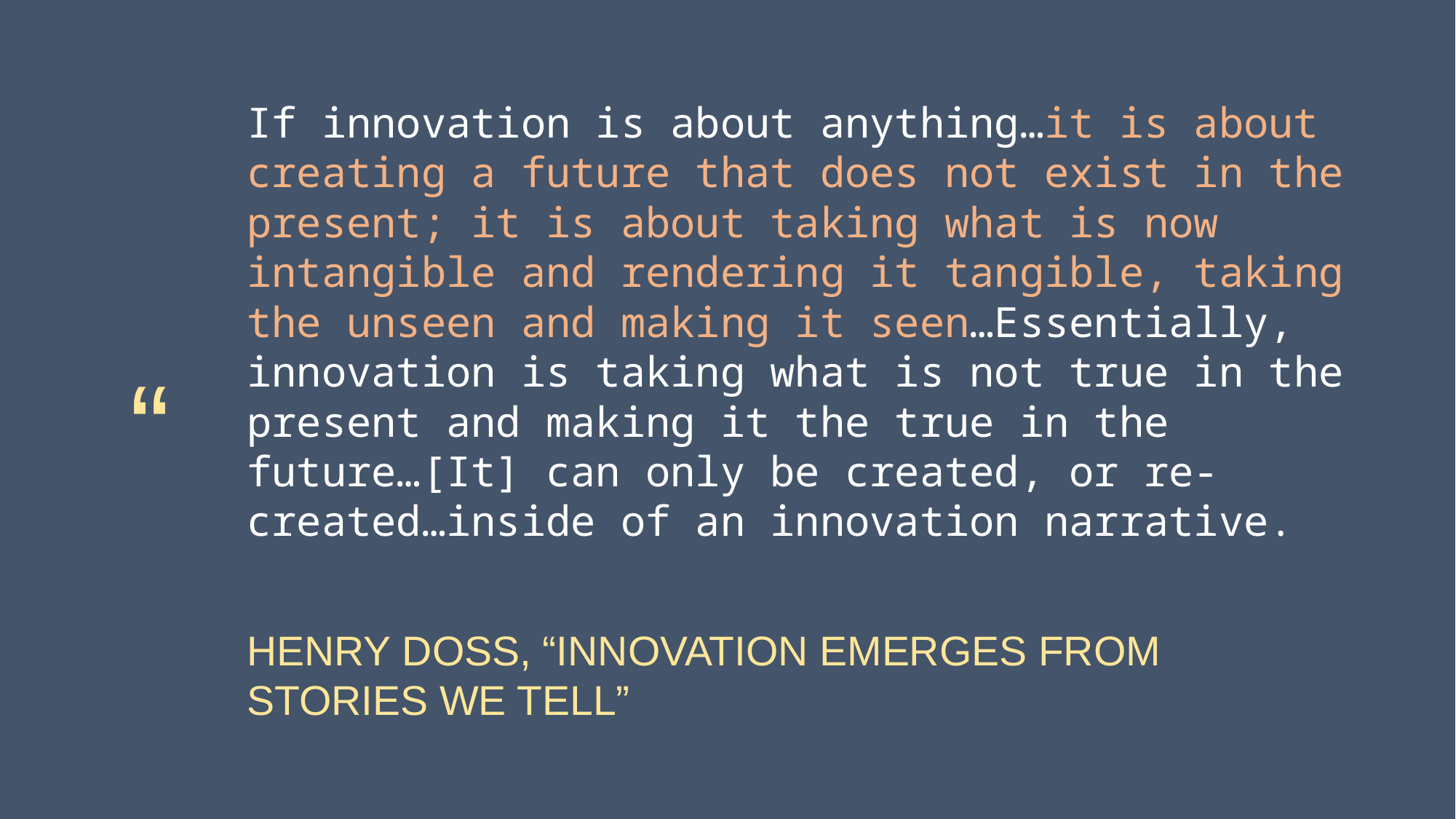

If innovation is about anything…it is about creating a future that does not exist in the present; it is about taking what is now intangible and rendering it tangible, taking the unseen and making it seen…Essentially, innovation is taking what is not true in the present and making it the true in the future…[It] can only be created, or re-created…inside of an innovation narrative.

HENRY DOSS, “INNOVATION EMERGES FROM STORIES WE TELL”
“